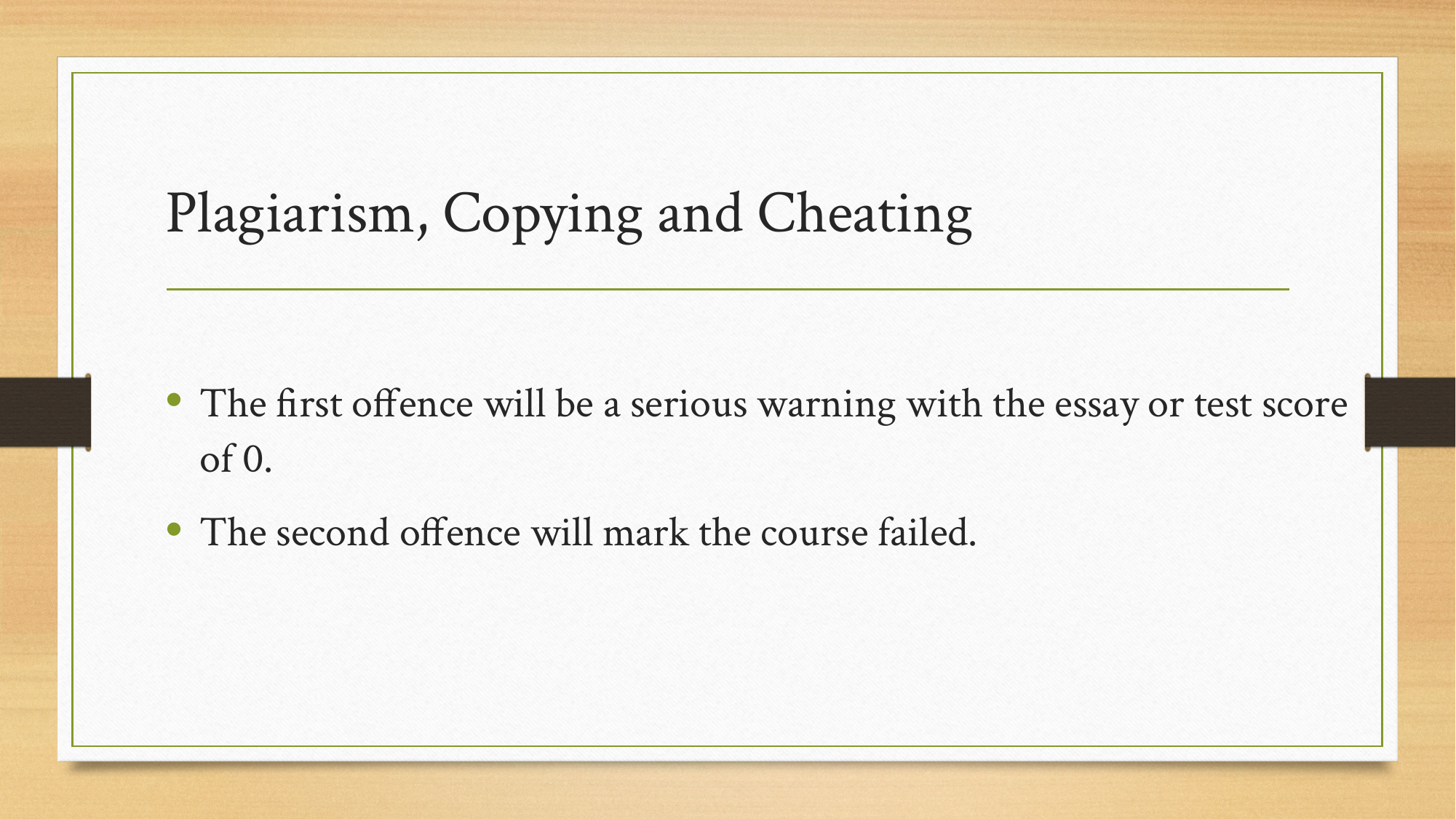

# Plagiarism, Copying and Cheating

The first offence will be a serious warning with the essay or test score of 0.
The second offence will mark the course failed.